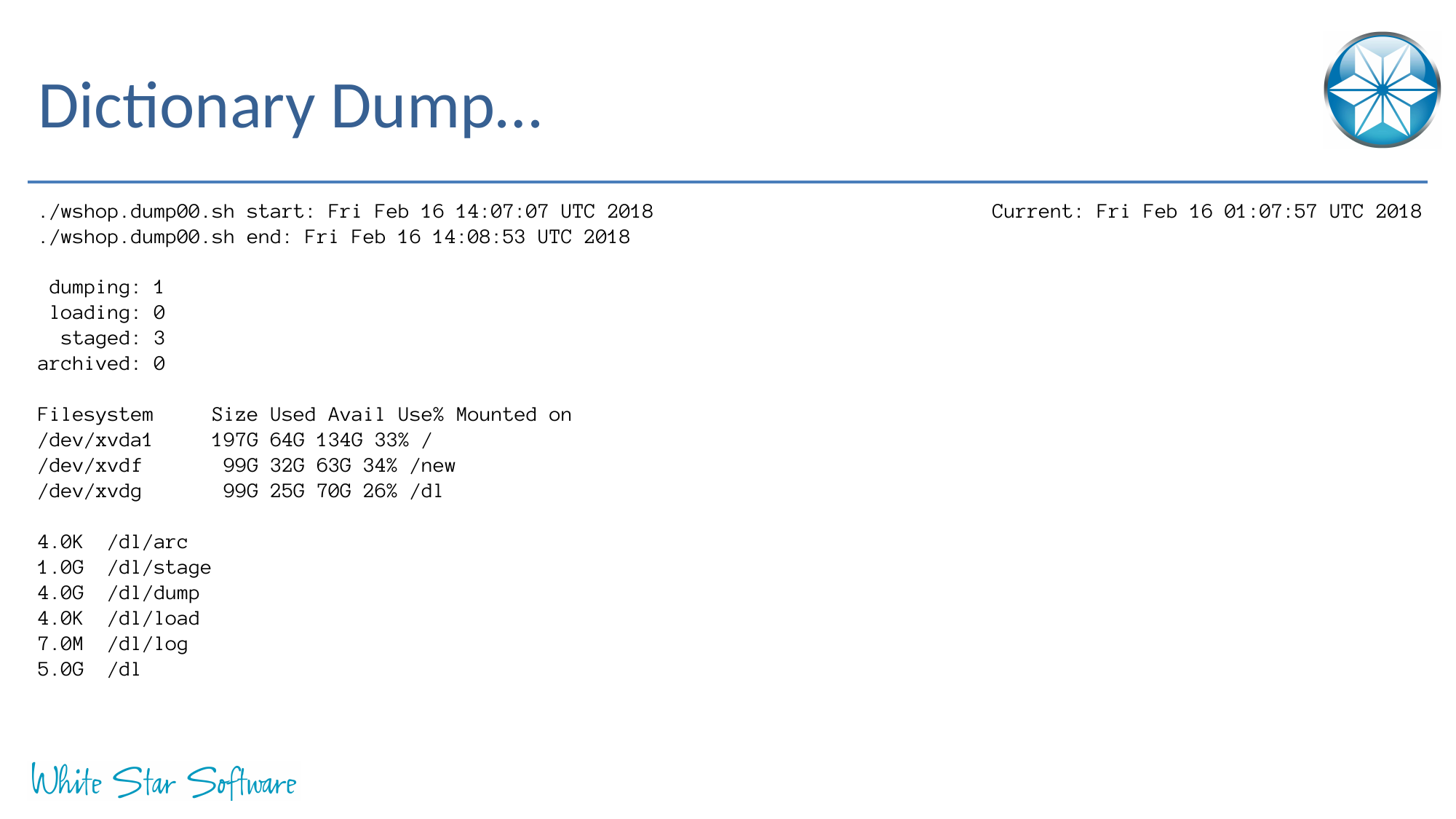

# Dictionary Dump…
./wshop.dump00.sh start: Fri Feb 16 14:07:07 UTC 2018		   	       Current: Fri Feb 16 01:07:57 UTC 2018
./wshop.dump00.sh end: Fri Feb 16 14:08:53 UTC 2018

 dumping: 1
 loading: 0
  staged: 3
archived: 0

Filesystem     Size Used Avail Use% Mounted on
/dev/xvda1     197G 64G 134G 33% /
/dev/xvdf       99G 32G 63G 34% /new
/dev/xvdg       99G 25G 70G 26% /dl
4.0K  /dl/arc
1.0G  /dl/stage
4.0G  /dl/dump
4.0K  /dl/load
7.0M  /dl/log
5.0G  /dl